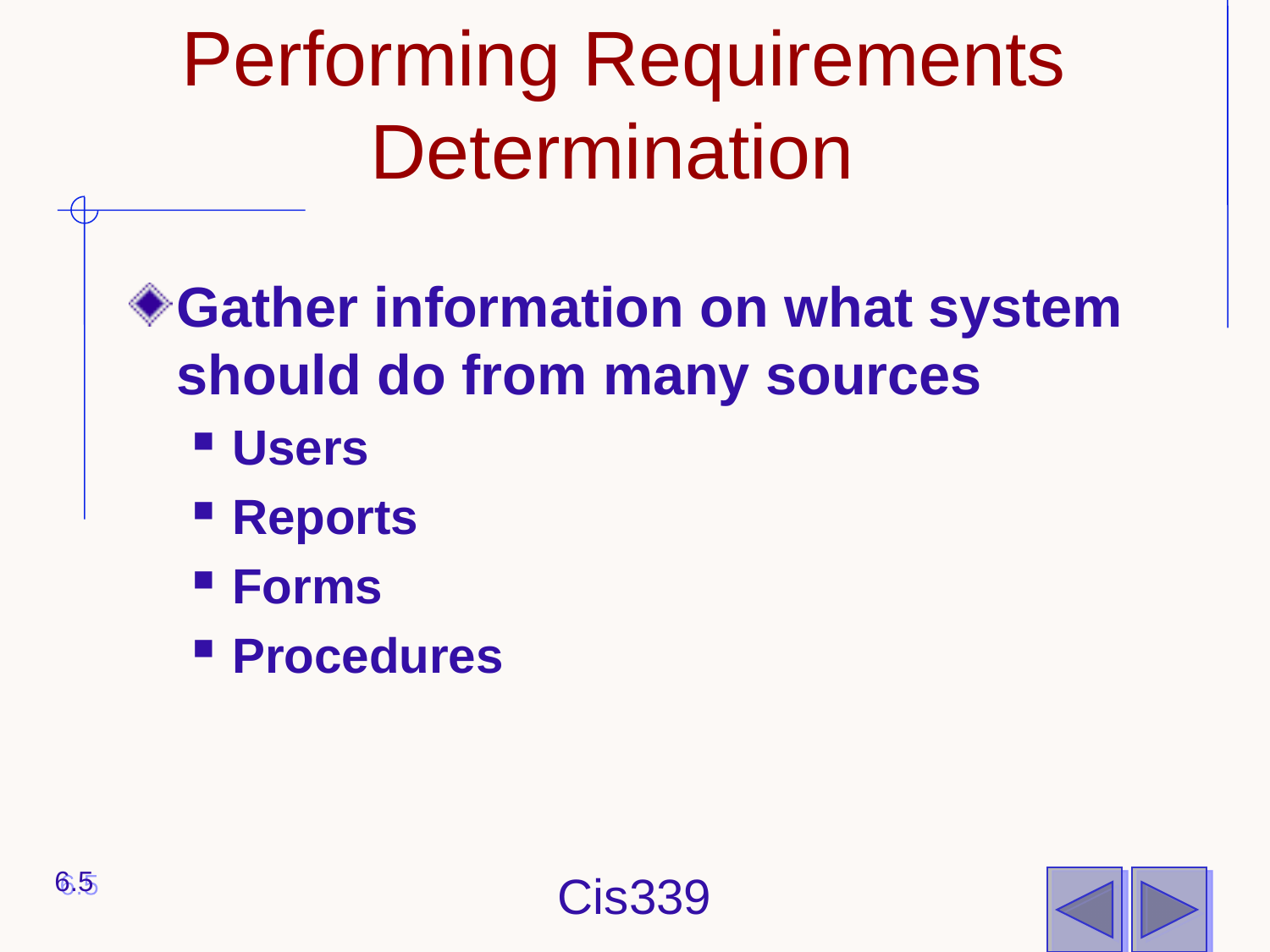

# Performing Requirements Determination
Gather information on what system should do from many sources
Users
Reports
Forms
Procedures

6.5
Cis339